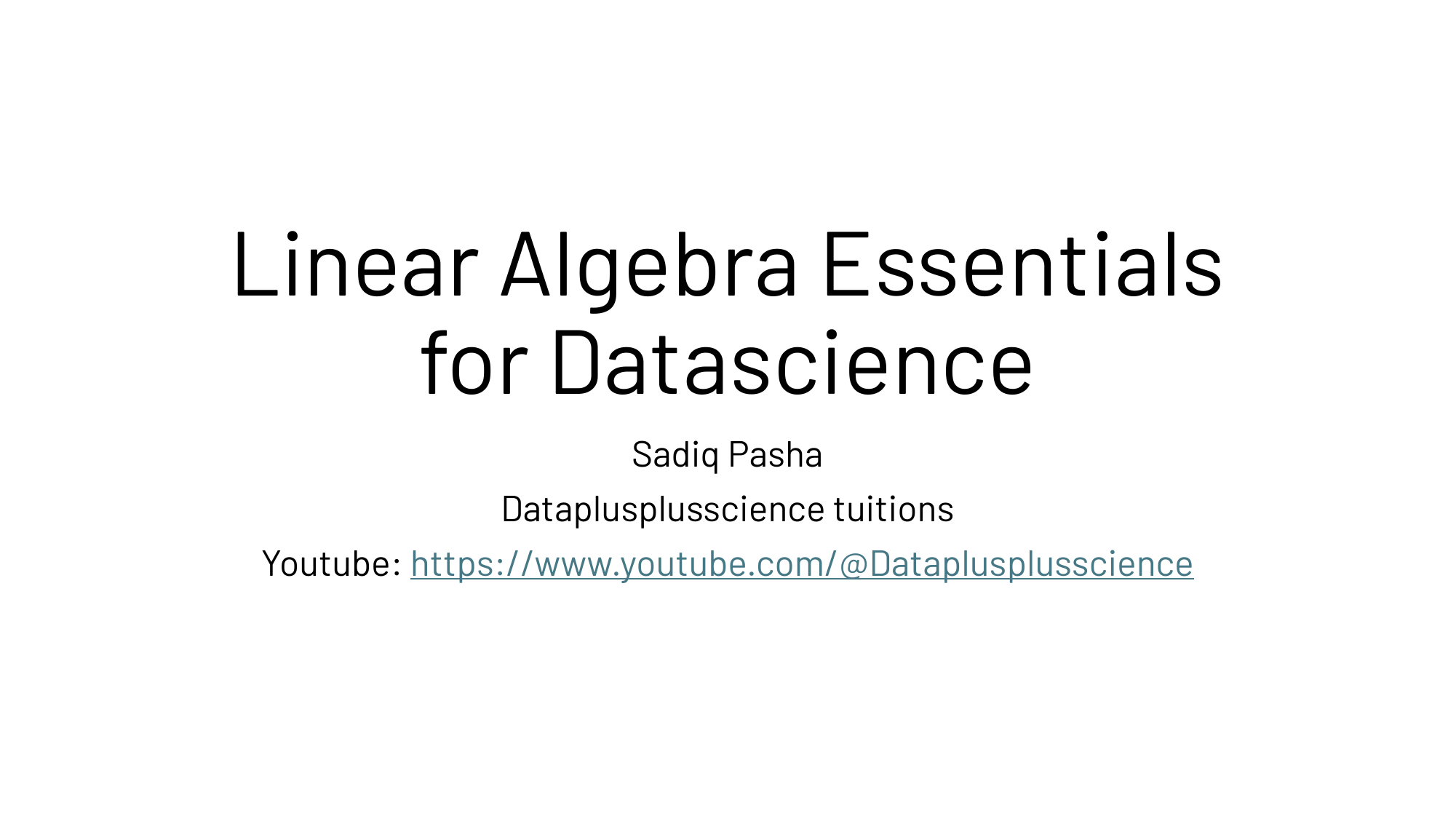

# Linear Algebra Essentials for Datascience
Sadiq Pasha
Dataplusplusscience tuitions
Youtube: https://www.youtube.com/@Dataplusplusscience